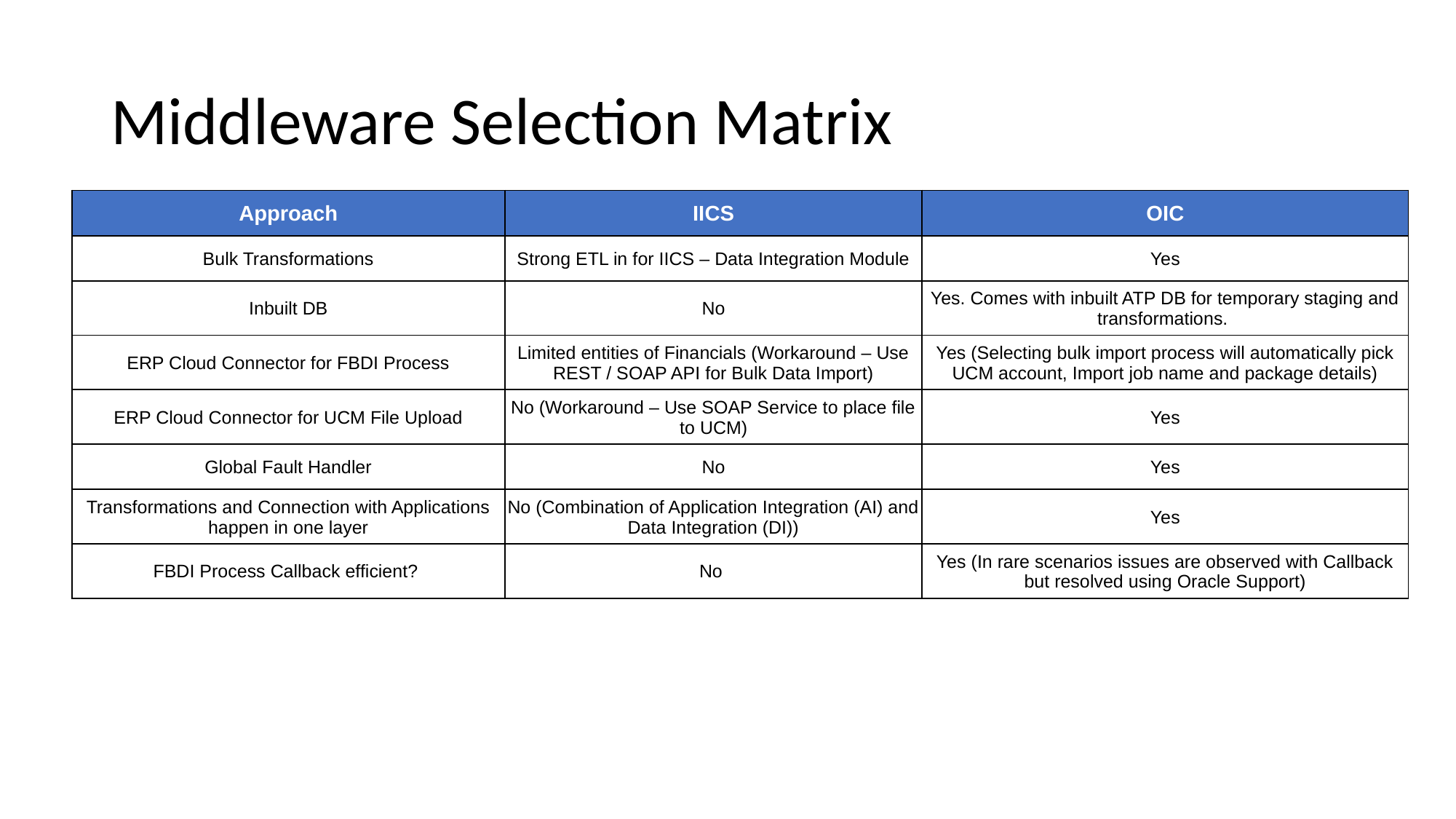

# Middleware Selection Matrix
| Approach | IICS | OIC |
| --- | --- | --- |
| Bulk Transformations | Strong ETL in for IICS – Data Integration Module | Yes |
| Inbuilt DB | No | Yes. Comes with inbuilt ATP DB for temporary staging and transformations. |
| ERP Cloud Connector for FBDI Process | Limited entities of Financials (Workaround – Use REST / SOAP API for Bulk Data Import) | Yes (Selecting bulk import process will automatically pick UCM account, Import job name and package details) |
| ERP Cloud Connector for UCM File Upload | No (Workaround – Use SOAP Service to place file to UCM) | Yes |
| Global Fault Handler | No | Yes |
| Transformations and Connection with Applications happen in one layer | No (Combination of Application Integration (AI) and Data Integration (DI)) | Yes |
| FBDI Process Callback efficient? | No | Yes (In rare scenarios issues are observed with Callback but resolved using Oracle Support) |